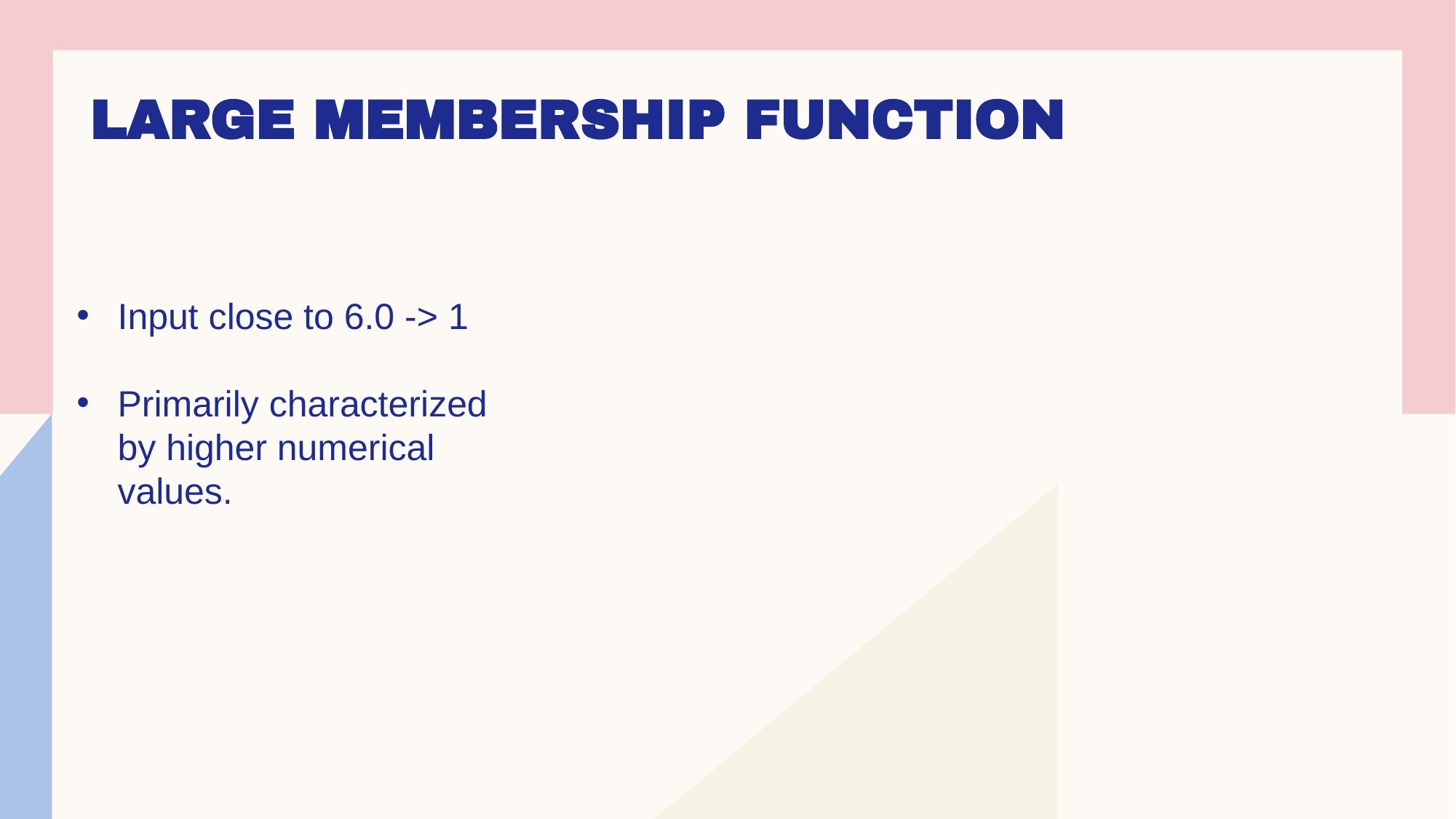

Large membership function
Input close to 6.0 -> 1

Primarily characterized by higher numerical values.